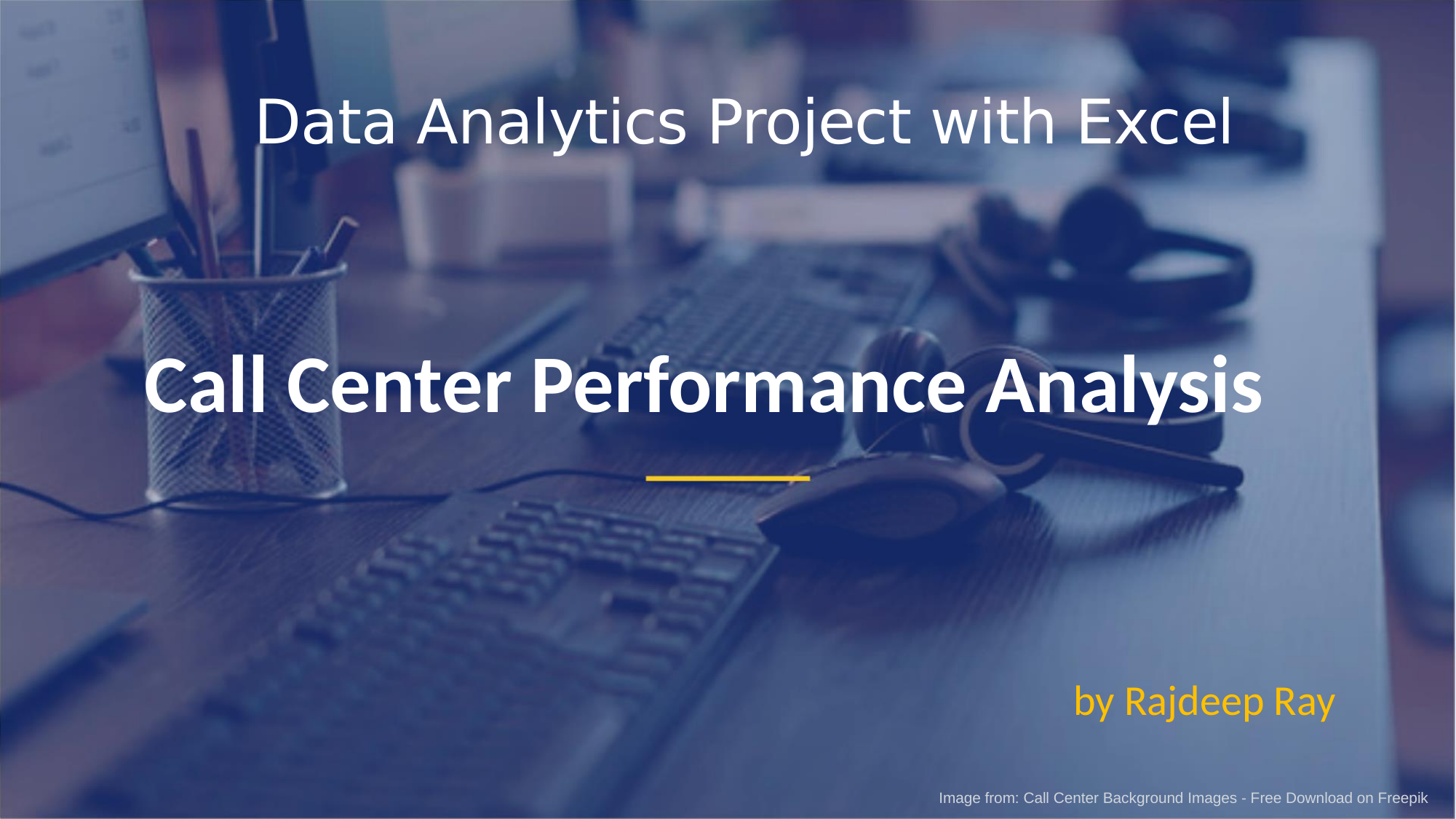

Data Analytics Project with Excel
Call Center Performance Analysis
by Rajdeep Ray
Image from: Call Center Background Images - Free Download on Freepik